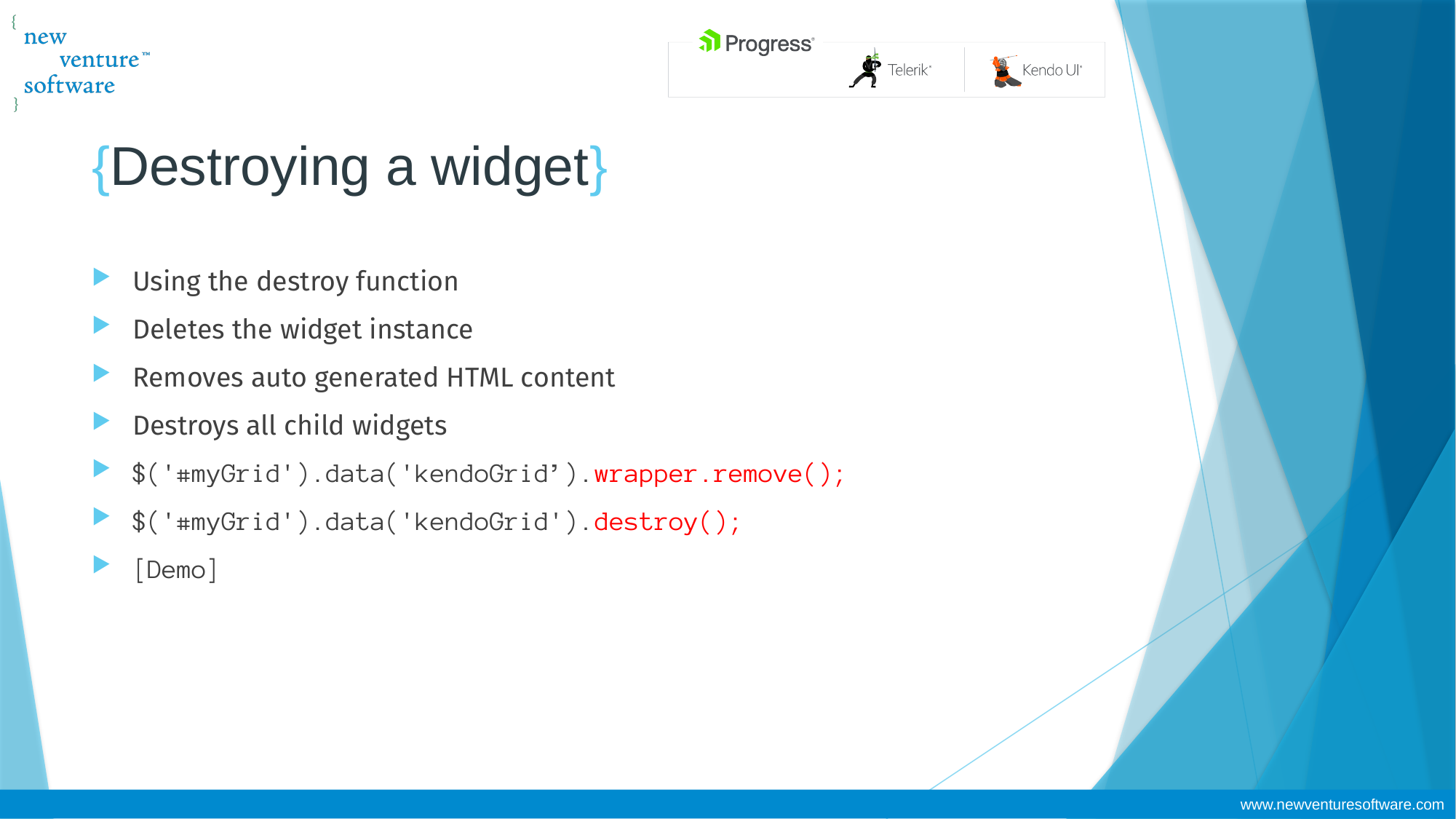

# {Destroying a widget}
Using the destroy function
Deletes the widget instance
Removes auto generated HTML content
Destroys all child widgets
$('#myGrid').data('kendoGrid’).wrapper.remove();
$('#myGrid').data('kendoGrid').destroy();
[Demo]